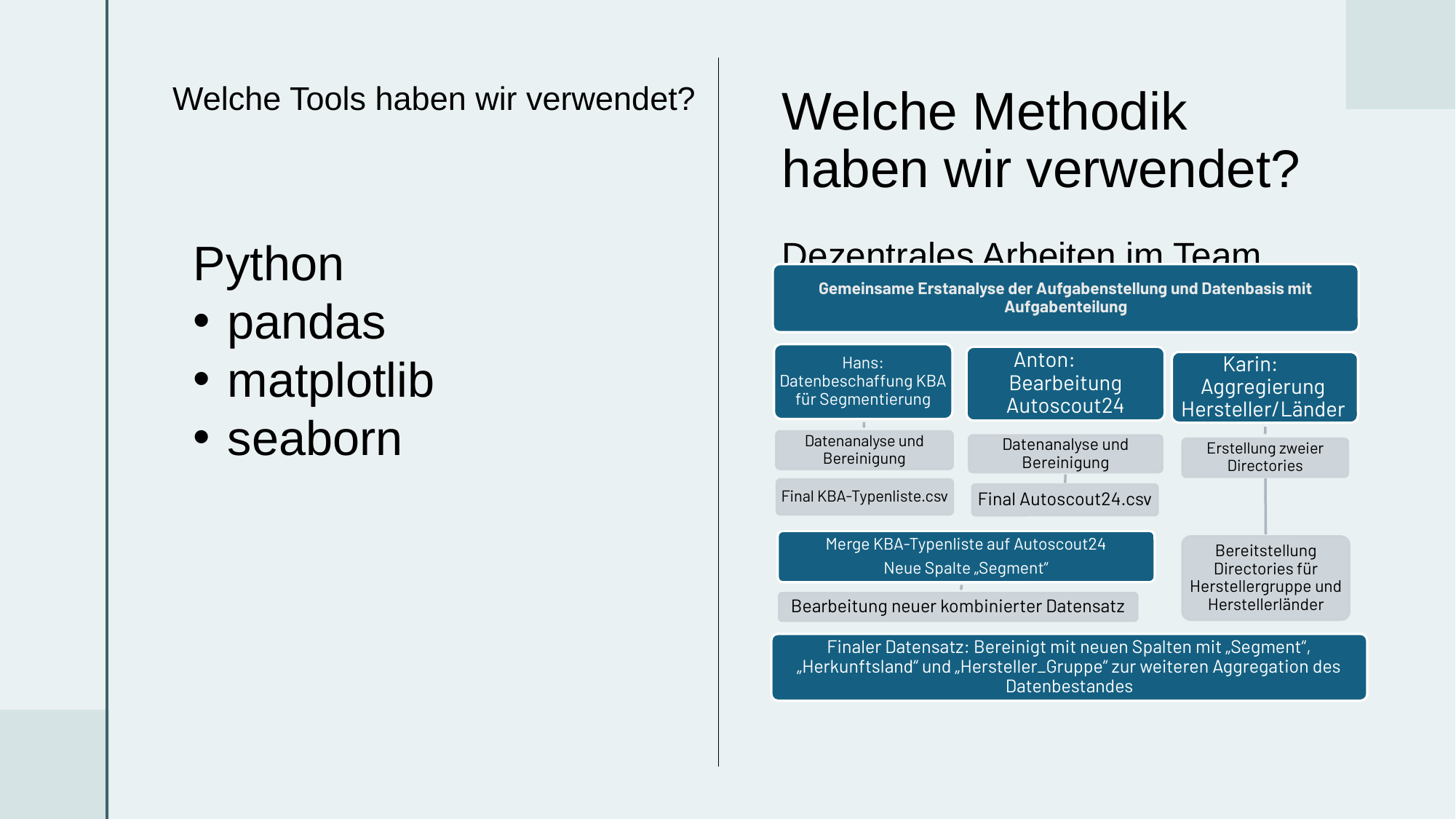

# Welche Tools haben wir verwendet?
Welche Methodik haben wir verwendet?

Dezentrales Arbeiten im Team
Python
pandas
matplotlib
seaborn

Gemeinsame Erstanalyse der Aufgabenstellung und Datenbasis mit Aufgabenteilung

Hans: Datenbeschaffung KBA für Segmentierung

Anton:           Bearbeitung Autoscout24

Karin:       Aggregierung Hersteller/Länder

Datenanalyse und Bereinigung

Datenanalyse und Bereinigung

Erstellung zweier Directories

Final KBA-Typenliste.csv

Final Autoscout24.csv

Merge KBA-Typenliste auf Autoscout24
Neue Spalte „Segment“

Bereitstellung Directories für Herstellergruppe und Herstellerländer

Bearbeitung neuer kombinierter Datensatz

Finaler Datensatz: Bereinigt mit neuen Spalten mit „Segment“, „Herkunftsland“ und „Hersteller_Gruppe“ zur weiteren Aggregation des Datenbestandes